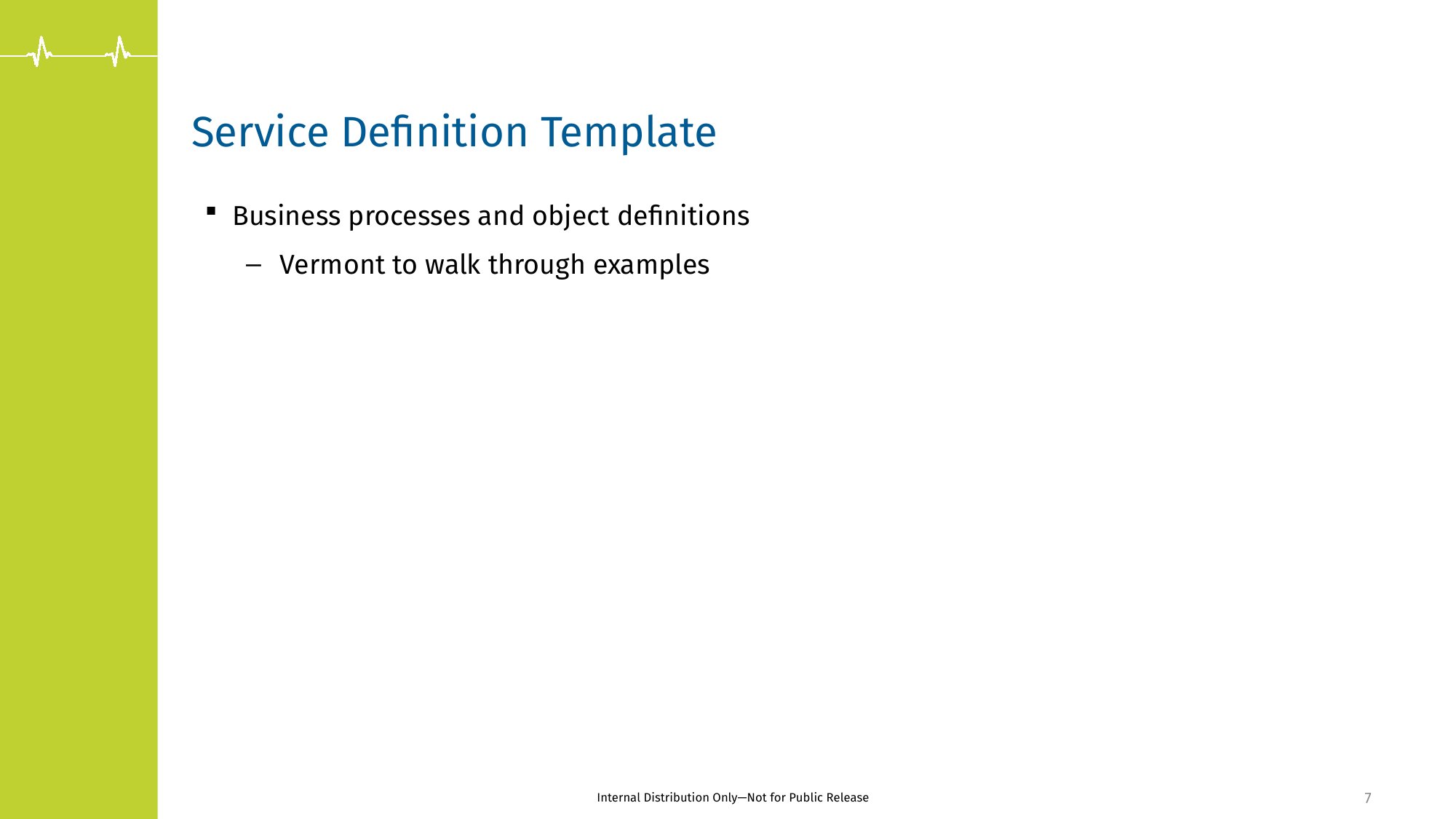

# Service Definition Template
Business processes and object definitions
Vermont to walk through examples
7